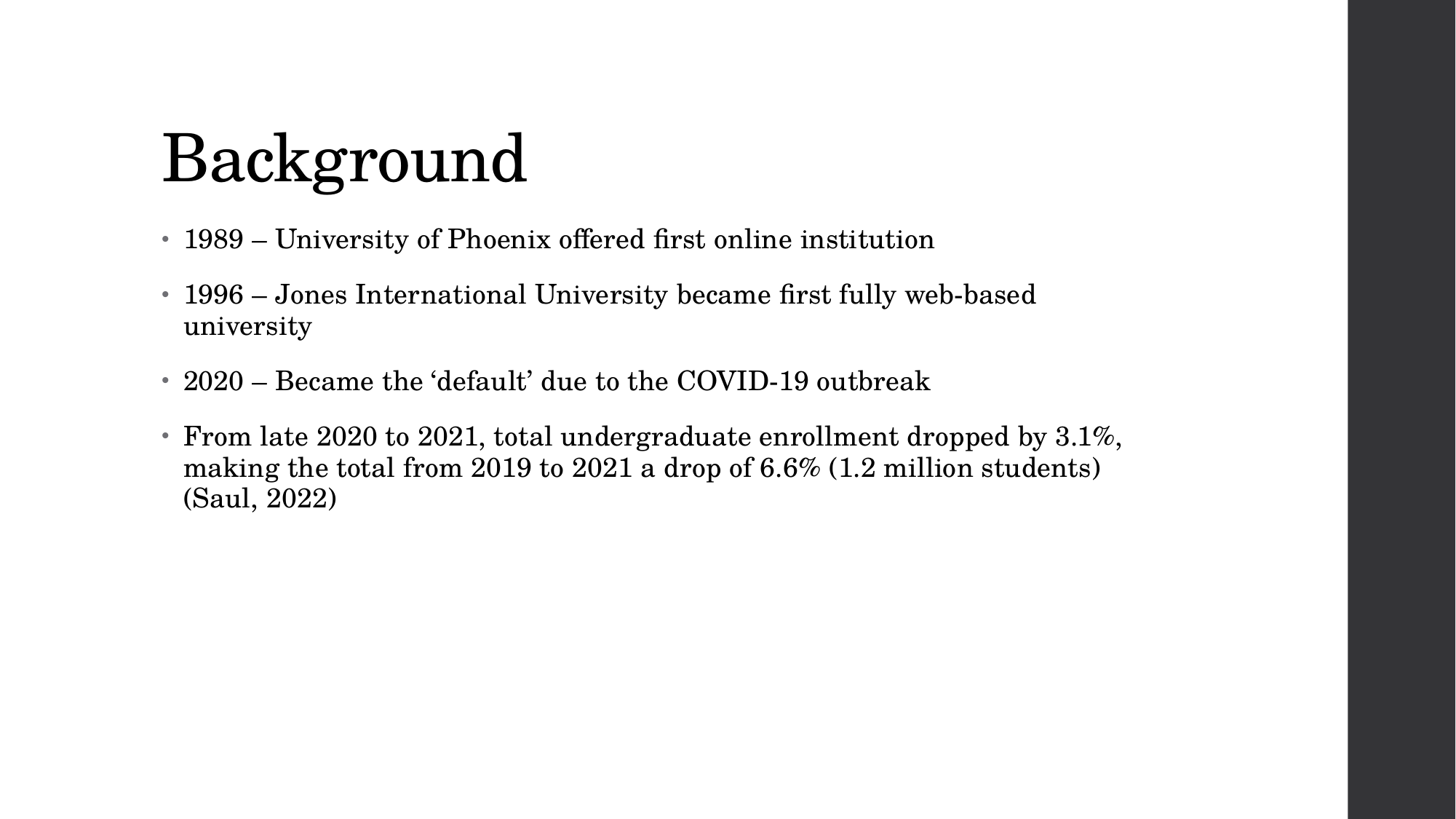

# Background
1989 – University of Phoenix offered first online institution
1996 – Jones International University became first fully web-based university
2020 – Became the ‘default’ due to the COVID-19 outbreak
From late 2020 to 2021, total undergraduate enrollment dropped by 3.1%, making the total from 2019 to 2021 a drop of 6.6% (1.2 million students) (Saul, 2022)